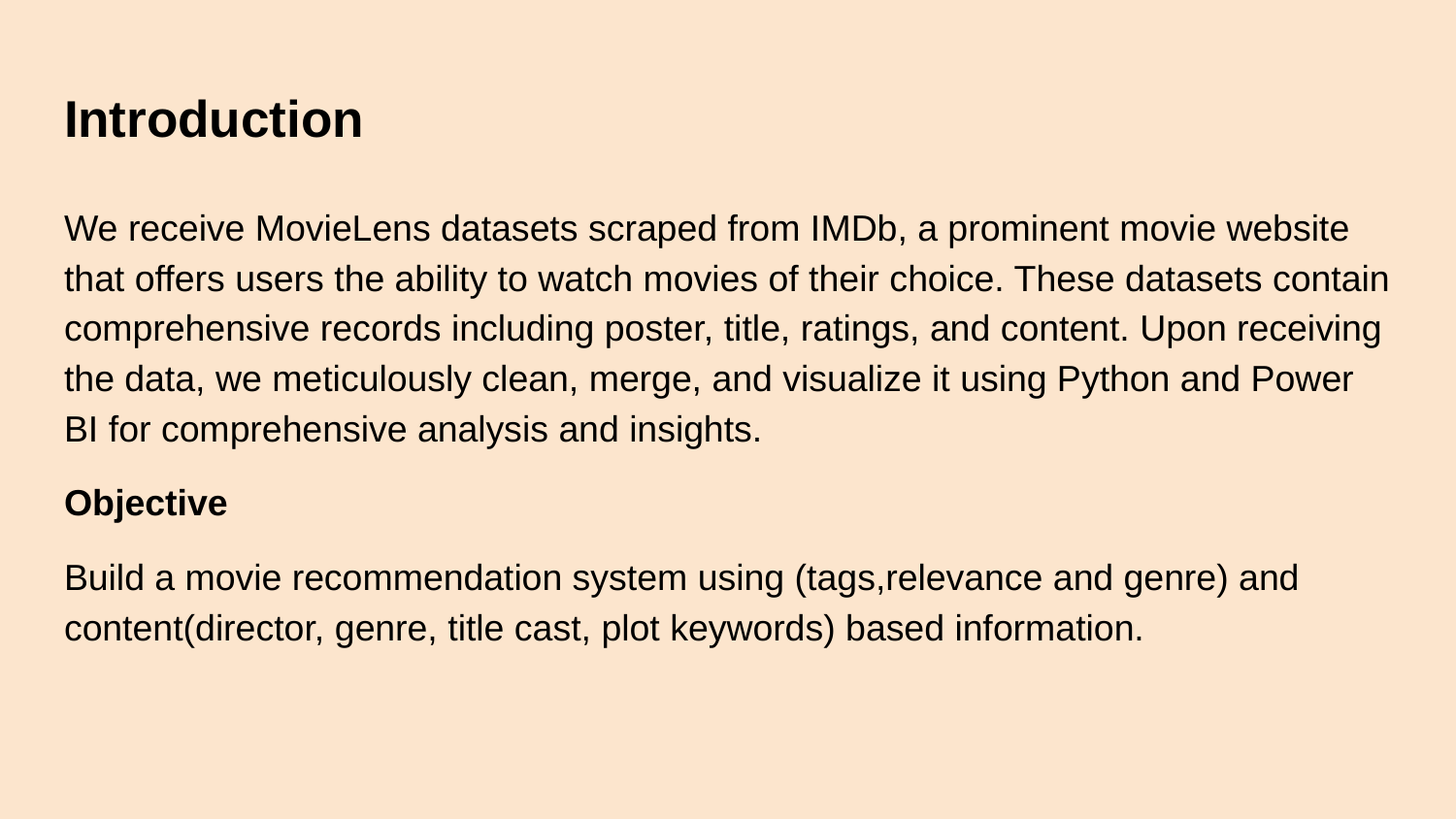

# Introduction
We receive MovieLens datasets scraped from IMDb, a prominent movie website that offers users the ability to watch movies of their choice. These datasets contain comprehensive records including poster, title, ratings, and content. Upon receiving the data, we meticulously clean, merge, and visualize it using Python and Power BI for comprehensive analysis and insights.
Objective
Build a movie recommendation system using (tags,relevance and genre) and content(director, genre, title cast, plot keywords) based information.